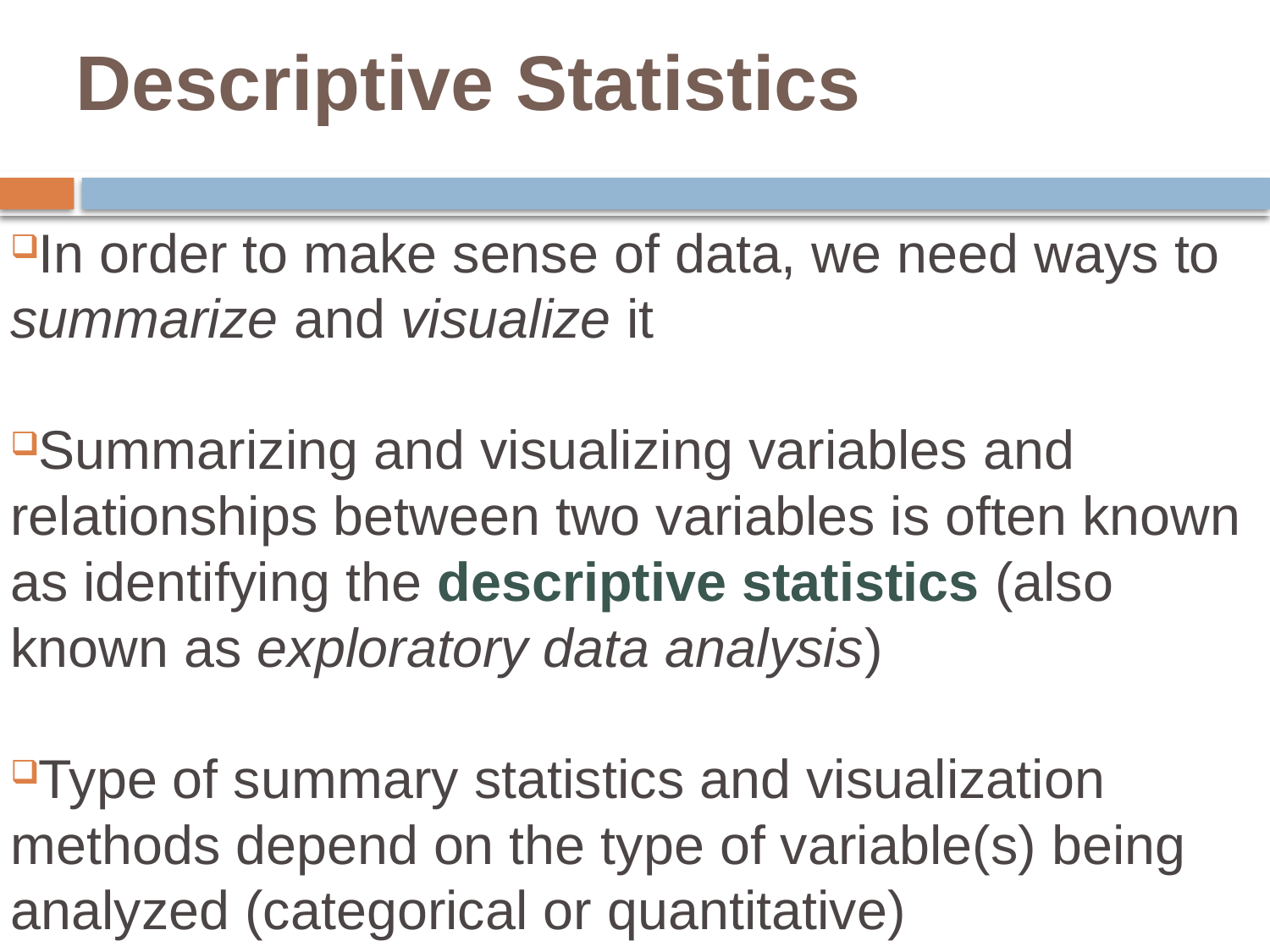

# Descriptive Statistics
In order to make sense of data, we need ways to summarize and visualize it

Summarizing and visualizing variables and relationships between two variables is often known as identifying the descriptive statistics (also known as exploratory data analysis)

Type of summary statistics and visualization methods depend on the type of variable(s) being analyzed (categorical or quantitative)